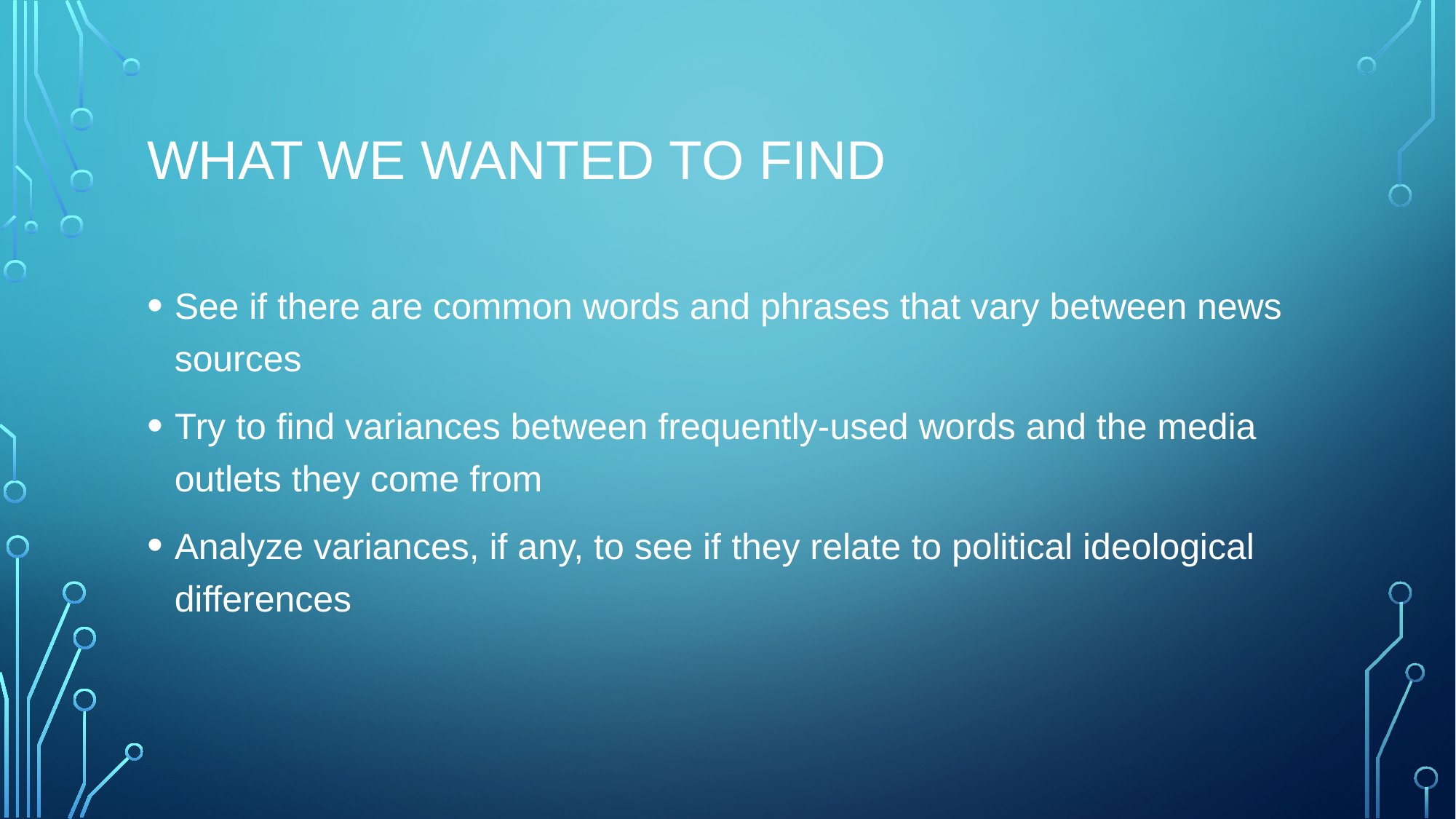

# What we wanted to find
See if there are common words and phrases that vary between news sources
Try to find variances between frequently-used words and the media outlets they come from
Analyze variances, if any, to see if they relate to political ideological differences